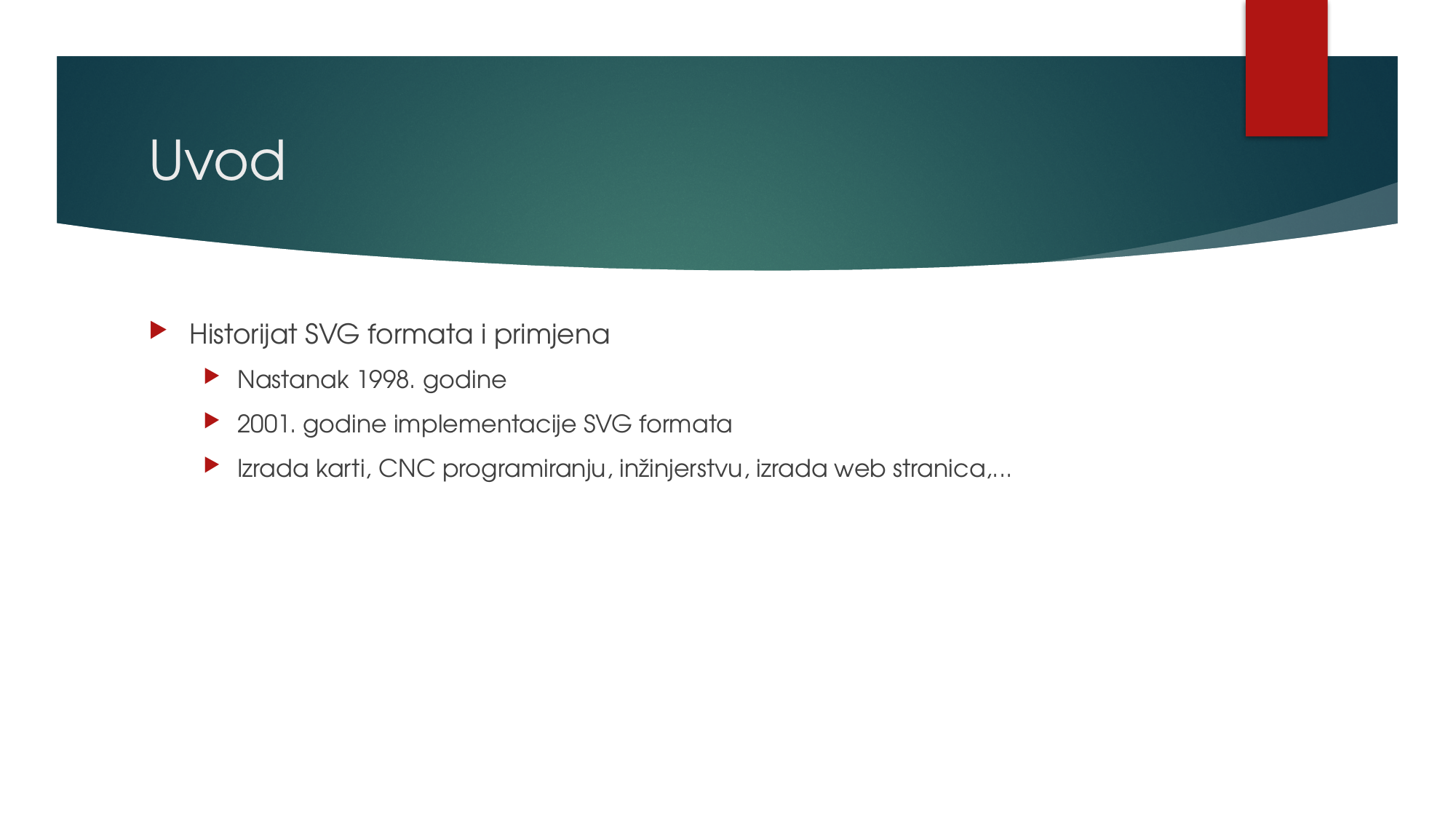

# Uvod
Historijat SVG formata i primjena
Nastanak 1998. godine
2001. godine implementacije SVG formata
Izrada karti, CNC programiranju, inžinjerstvu, izrada web stranica,...